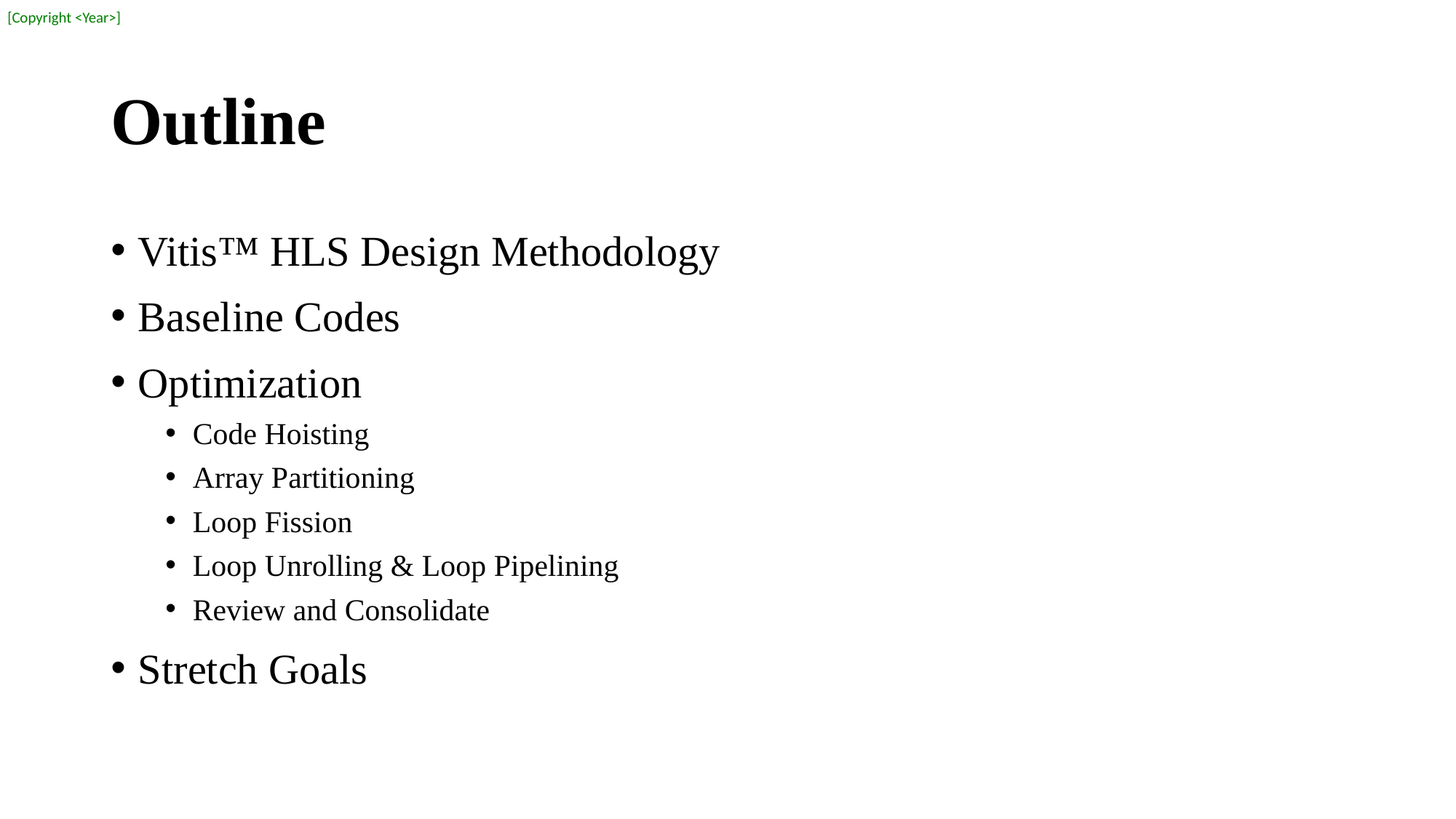

# Outline
Vitis™ HLS Design Methodology
Baseline Codes
Optimization
Code Hoisting
Array Partitioning
Loop Fission
Loop Unrolling & Loop Pipelining
Review and Consolidate
Stretch Goals